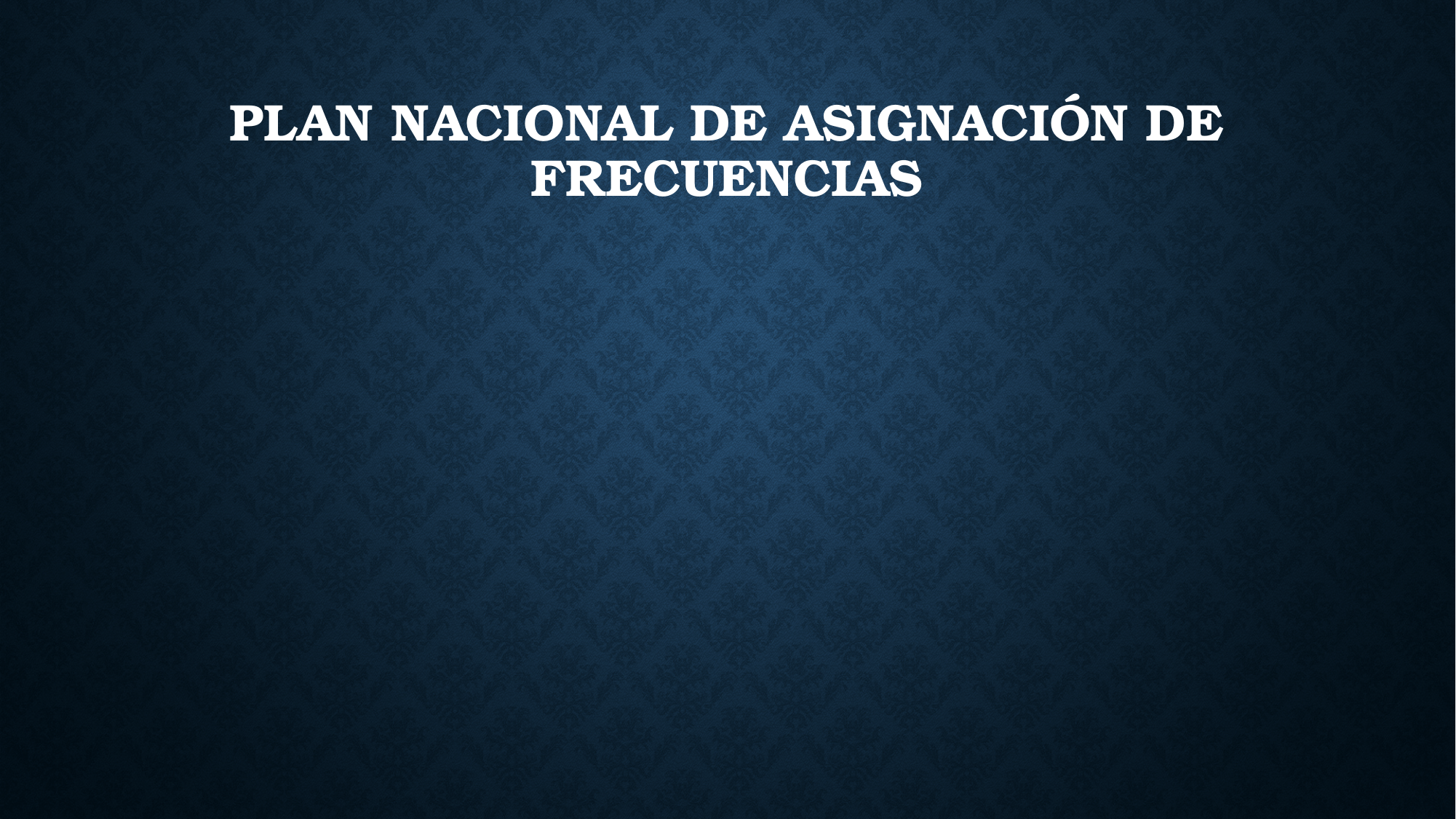

# Plan Nacional de Asignación de frecuencias